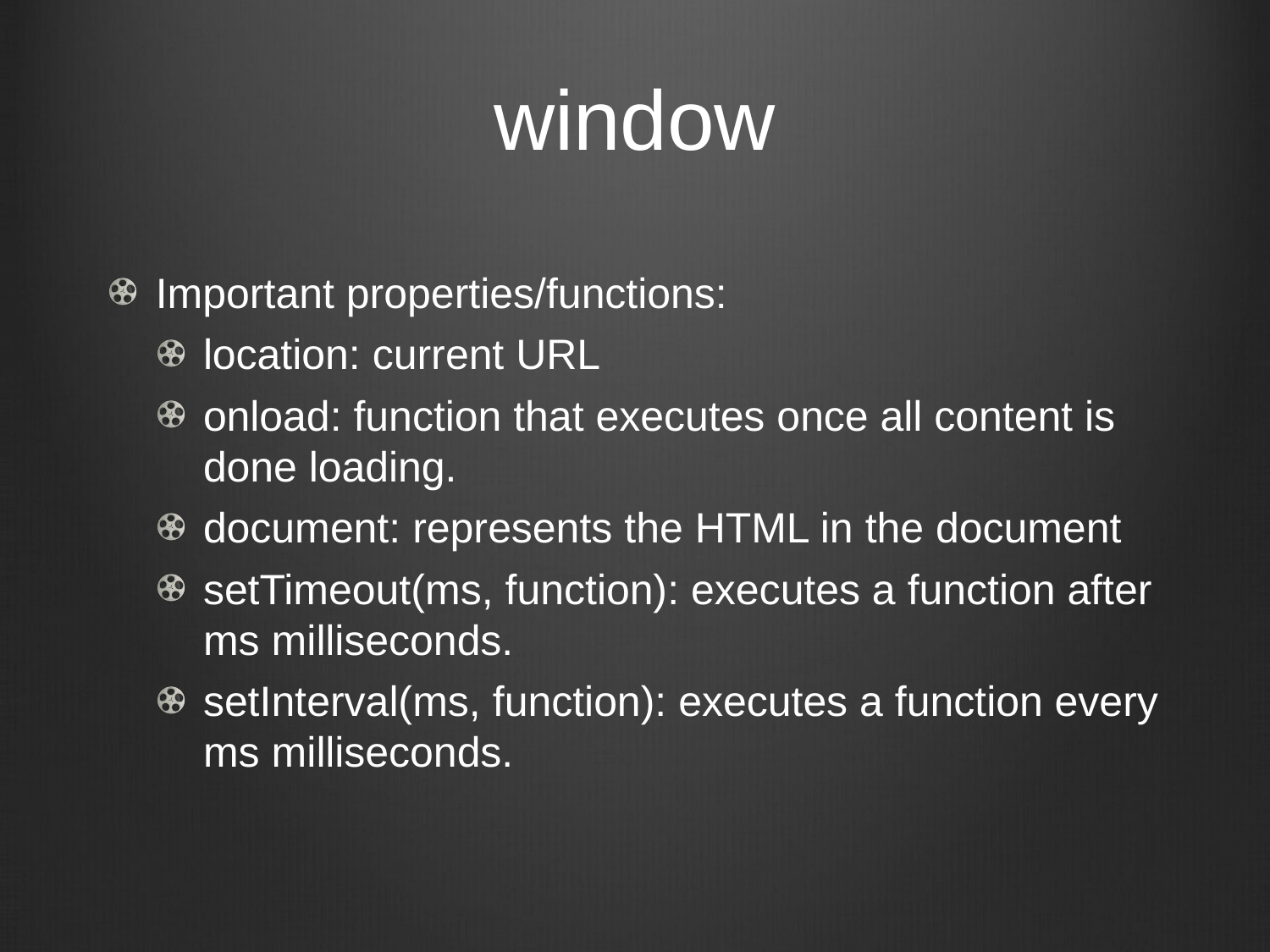

# window
Important properties/functions:
location: current URL
onload: function that executes once all content is done loading.
document: represents the HTML in the document
setTimeout(ms, function): executes a function after ms milliseconds.
setInterval(ms, function): executes a function every ms milliseconds.